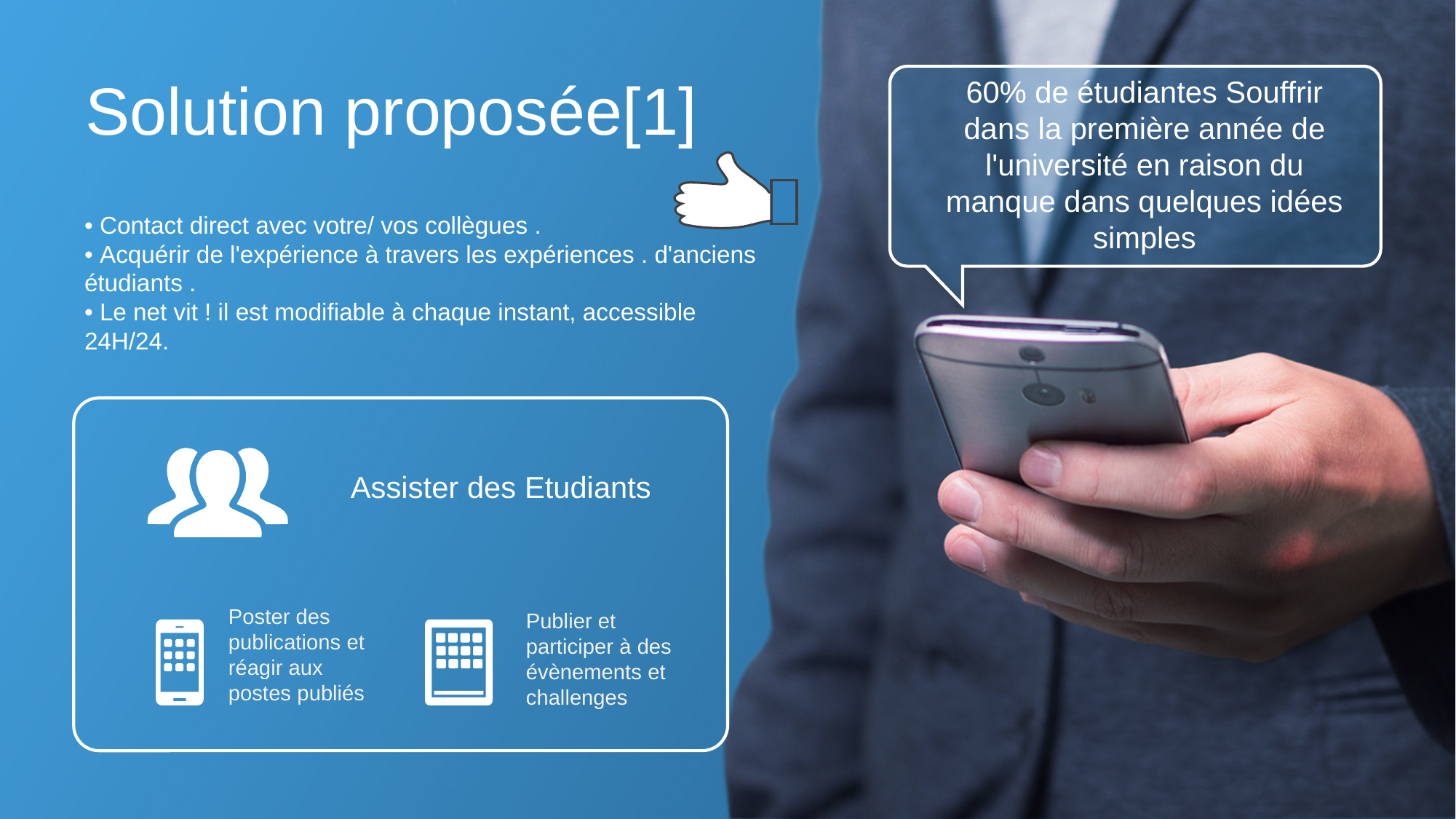

Solution proposée[1]

60% de étudiantes Souffrir dans la première année de l'université en raison du manque dans quelques idées simples

• Contact direct avec votre/ vos collègues .
• Acquérir de l'expérience à travers les expériences . d'anciens étudiants .
• Le net vit ! il est modifiable à chaque instant, accessible 24H/24.

Assister des Etudiants
Poster des publications et réagir aux postes publiés
Publier et participer à des évènements et challenges